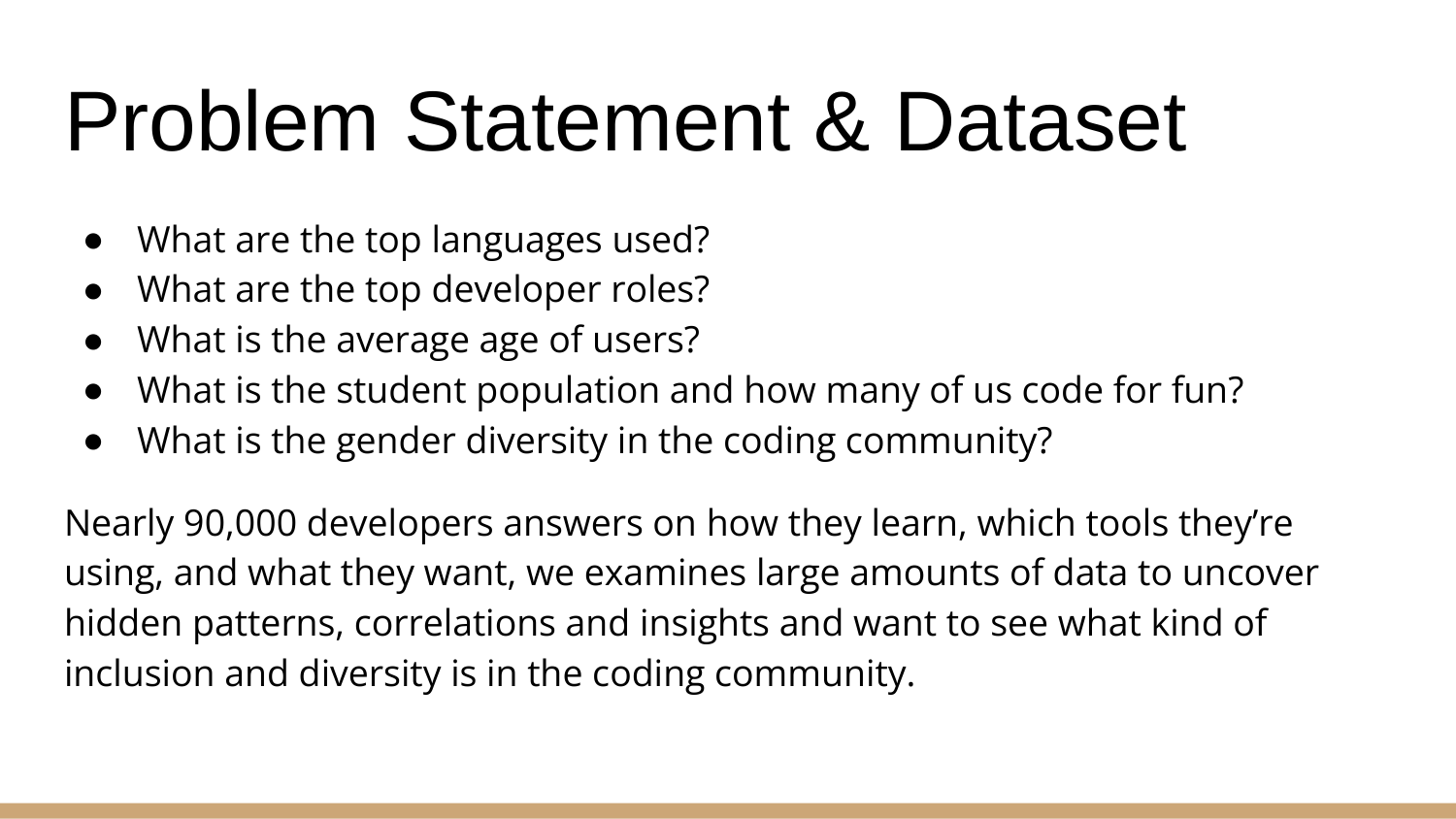

# Problem Statement & Dataset
What are the top languages used?
What are the top developer roles?
What is the average age of users?
What is the student population and how many of us code for fun?
What is the gender diversity in the coding community?
Nearly 90,000 developers answers on how they learn, which tools they’re using, and what they want, we examines large amounts of data to uncover hidden patterns, correlations and insights and want to see what kind of inclusion and diversity is in the coding community.